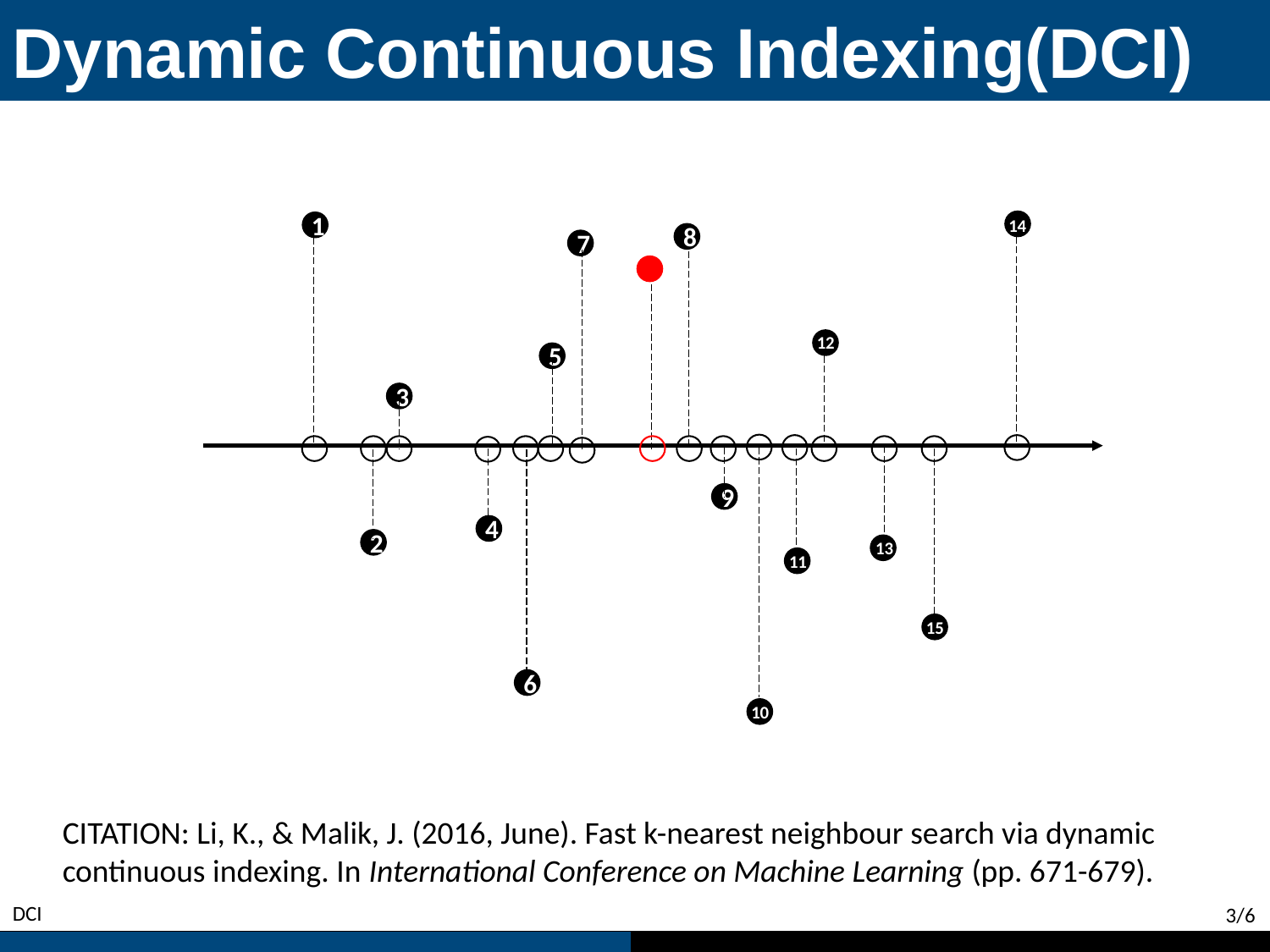

Dynamic Continuous Indexing(DCI)
14

1
8
7

12

5
3

9
4
2
13

11

15

6
10

CITATION: Li, K., & Malik, J. (2016, June). Fast k-nearest neighbour search via dynamic continuous indexing. In International Conference on Machine Learning (pp. 671-679).
DCI
3/6